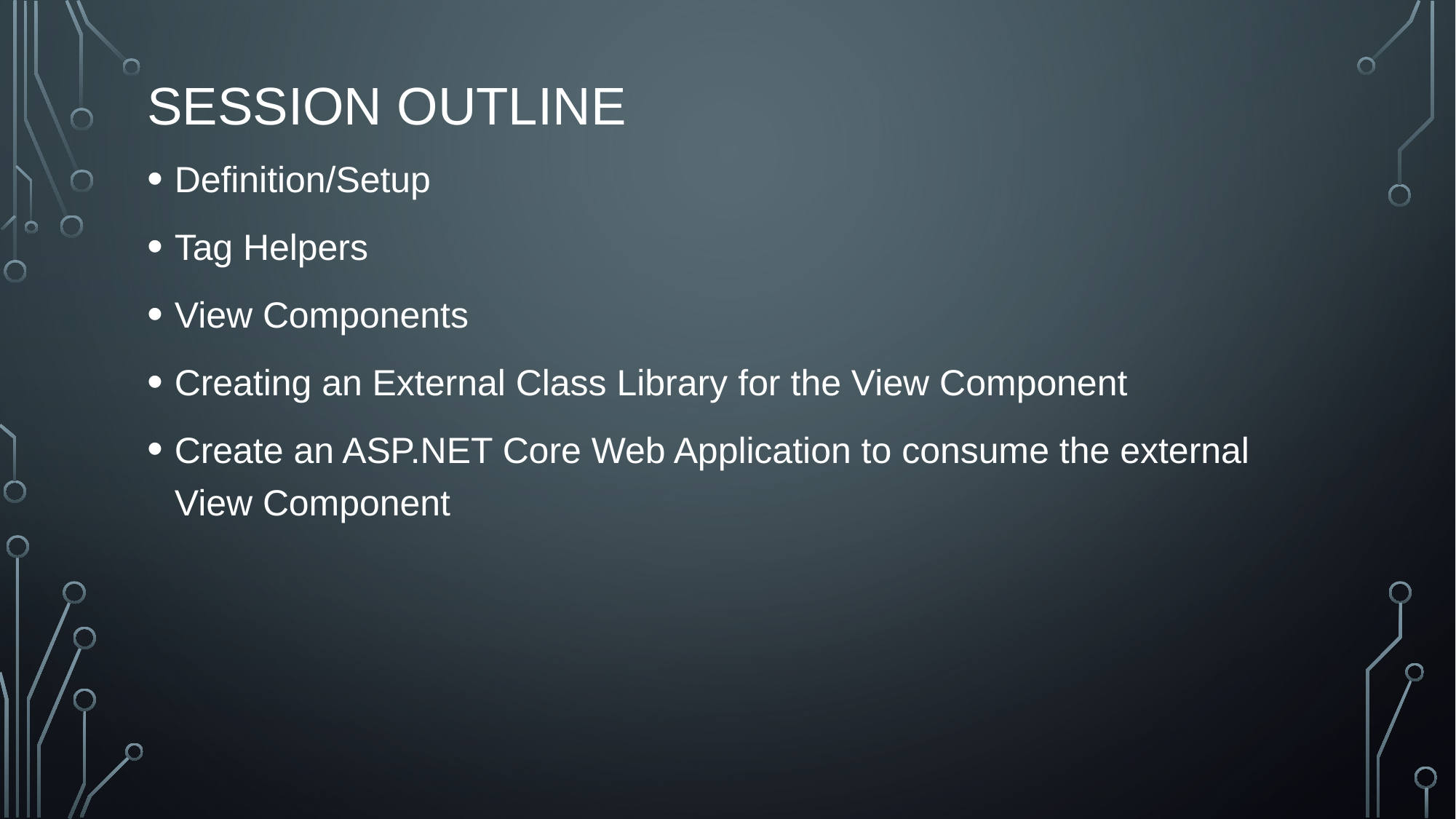

# Session outline
Definition/Setup
Tag Helpers
View Components
Creating an External Class Library for the View Component
Create an ASP.NET Core Web Application to consume the external View Component